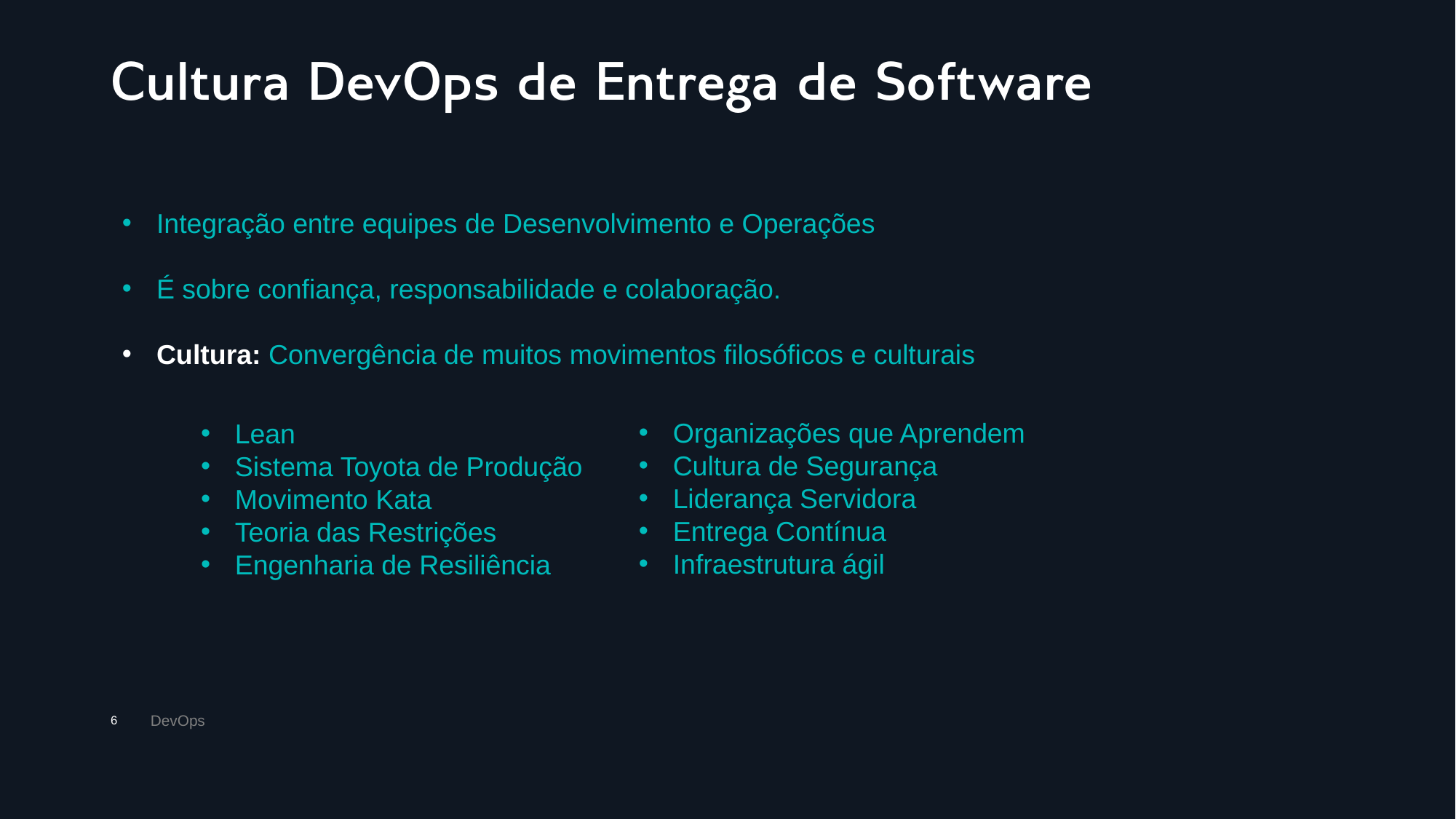

# Cultura DevOps de Entrega de Software
Integração entre equipes de Desenvolvimento e Operações

É sobre confiança, responsabilidade e colaboração.

Cultura: Convergência de muitos movimentos filosóficos e culturais

Organizações que Aprendem
Cultura de Segurança
Liderança Servidora
Entrega Contínua
Infraestrutura ágil
Lean
Sistema Toyota de Produção
Movimento Kata
Teoria das Restrições
Engenharia de Resiliência

DevOps
6